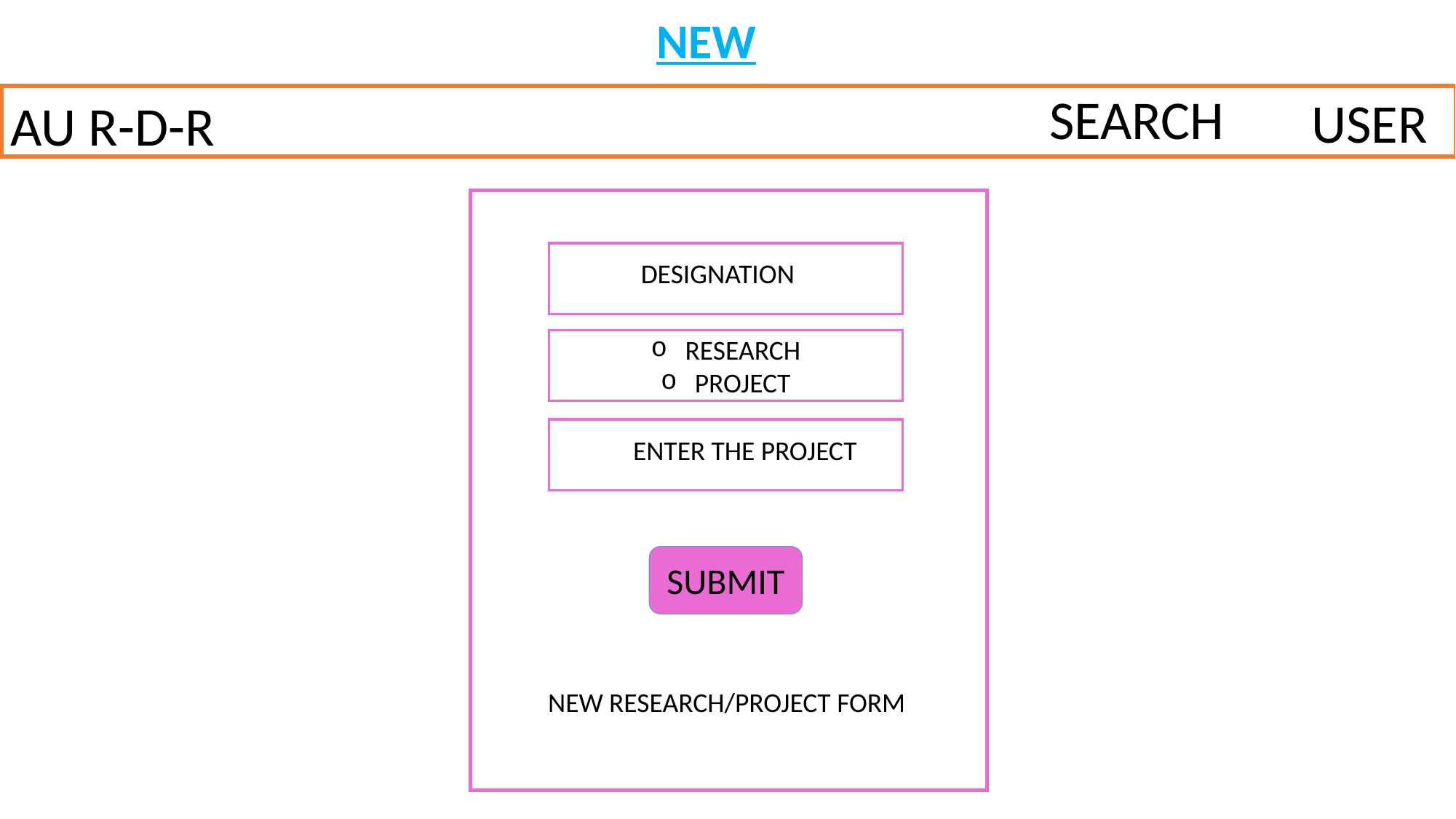

NEW
SEARCH
USER

AU R-D-R

DESIGNATION
RESEARCH
PROJECT

ENTER THE PROJECT

SUBMIT
NEW RESEARCH/PROJECT FORM